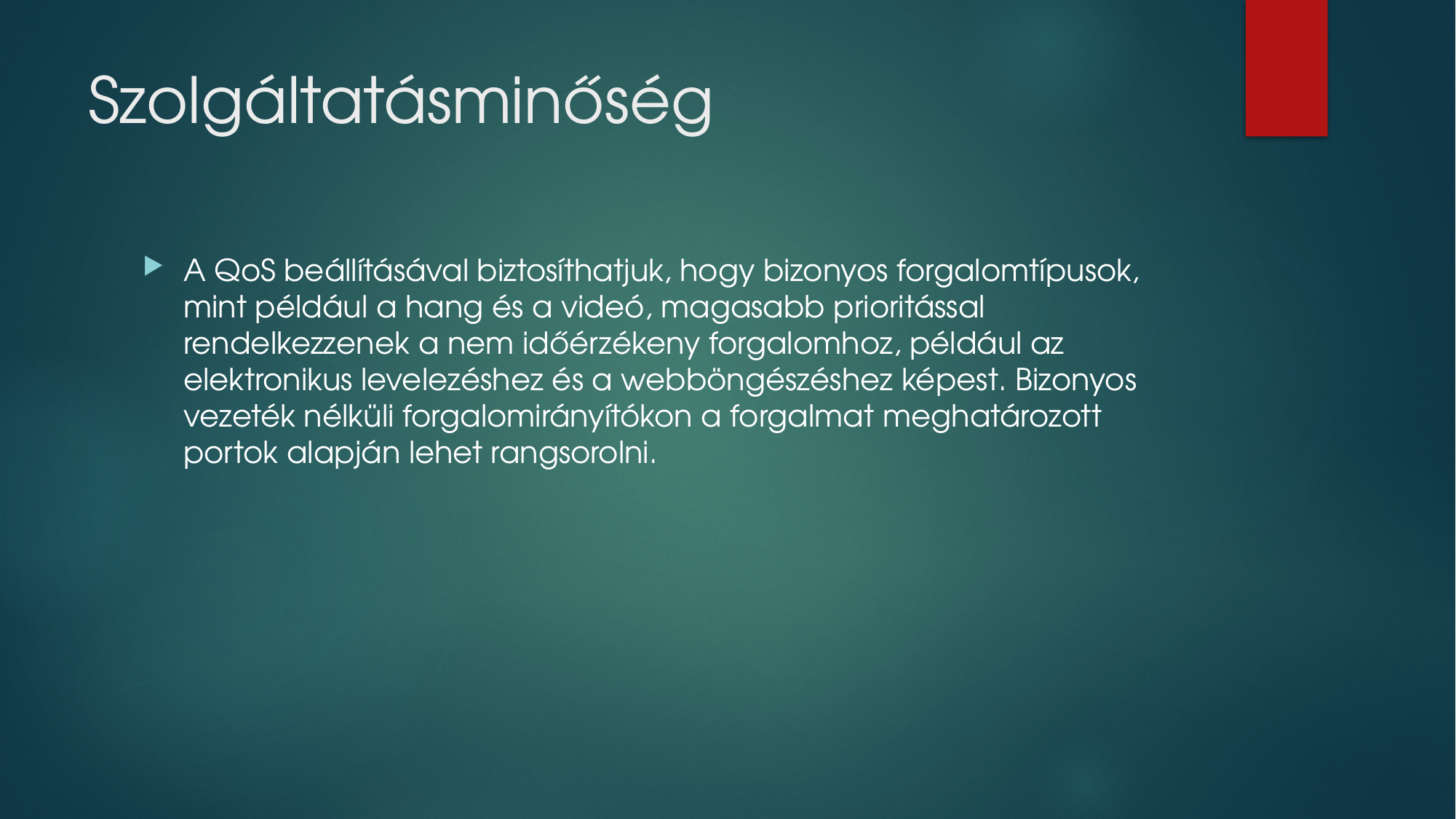

# Szolgáltatásminőség
A QoS beállításával biztosíthatjuk, hogy bizonyos forgalomtípusok, mint például a hang és a videó, magasabb prioritással rendelkezzenek a nem időérzékeny forgalomhoz, például az elektronikus levelezéshez és a webböngészéshez képest. Bizonyos vezeték nélküli forgalomirányítókon a forgalmat meghatározott portok alapján lehet rangsorolni.